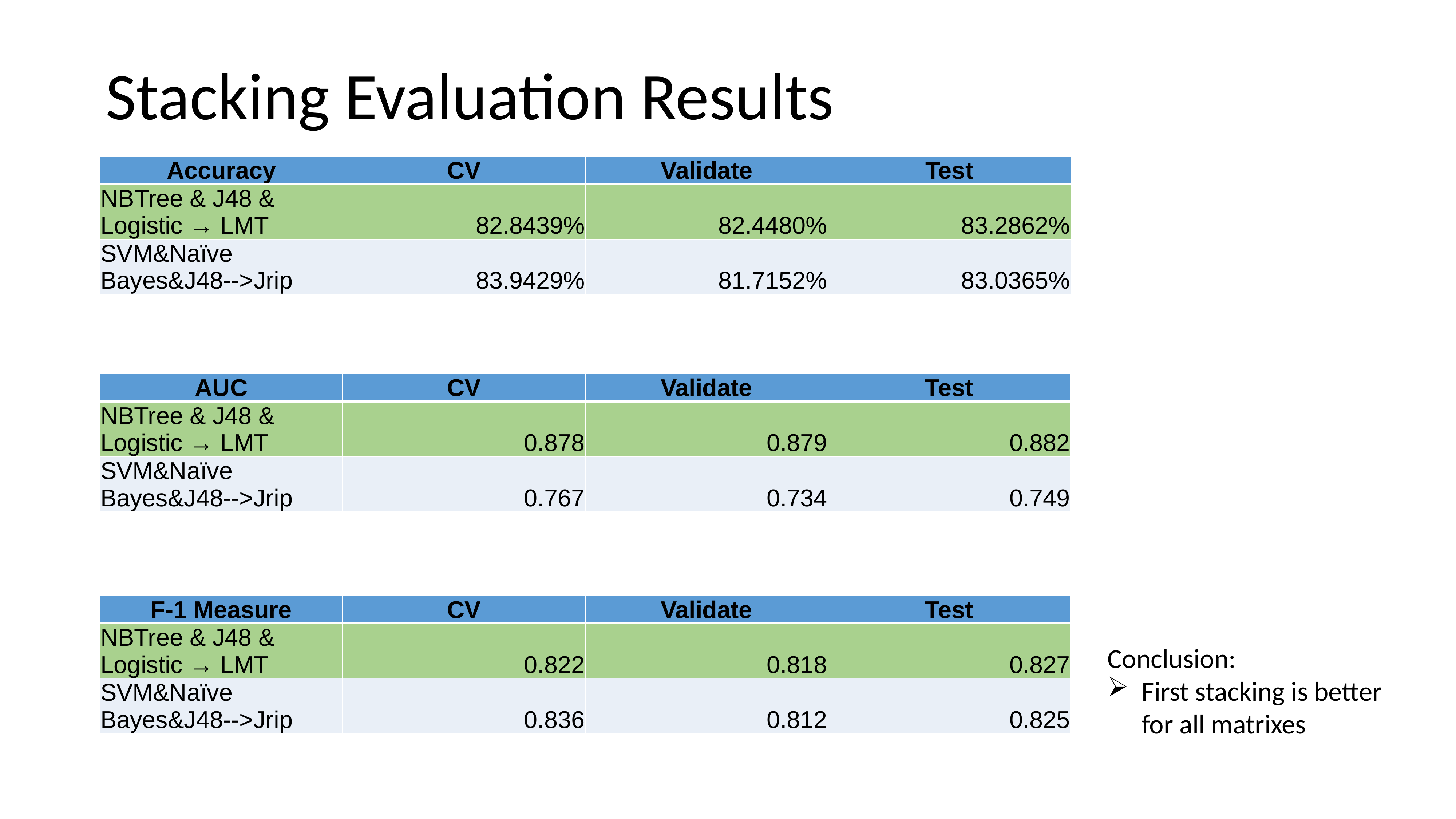

# Stacking Evaluation Results
| Accuracy | CV | Validate | Test |
| --- | --- | --- | --- |
| NBTree & J48 & Logistic → LMT | 82.8439% | 82.4480% | 83.2862% |
| SVM&Naïve Bayes&J48-->Jrip | 83.9429% | 81.7152% | 83.0365% |
| AUC | CV | Validate | Test |
| --- | --- | --- | --- |
| NBTree & J48 & Logistic → LMT | 0.878 | 0.879 | 0.882 |
| SVM&Naïve Bayes&J48-->Jrip | 0.767 | 0.734 | 0.749 |
| F-1 Measure | CV | Validate | Test |
| --- | --- | --- | --- |
| NBTree & J48 & Logistic → LMT | 0.822 | 0.818 | 0.827 |
| SVM&Naïve Bayes&J48-->Jrip | 0.836 | 0.812 | 0.825 |
Conclusion:
First stacking is better for all matrixes